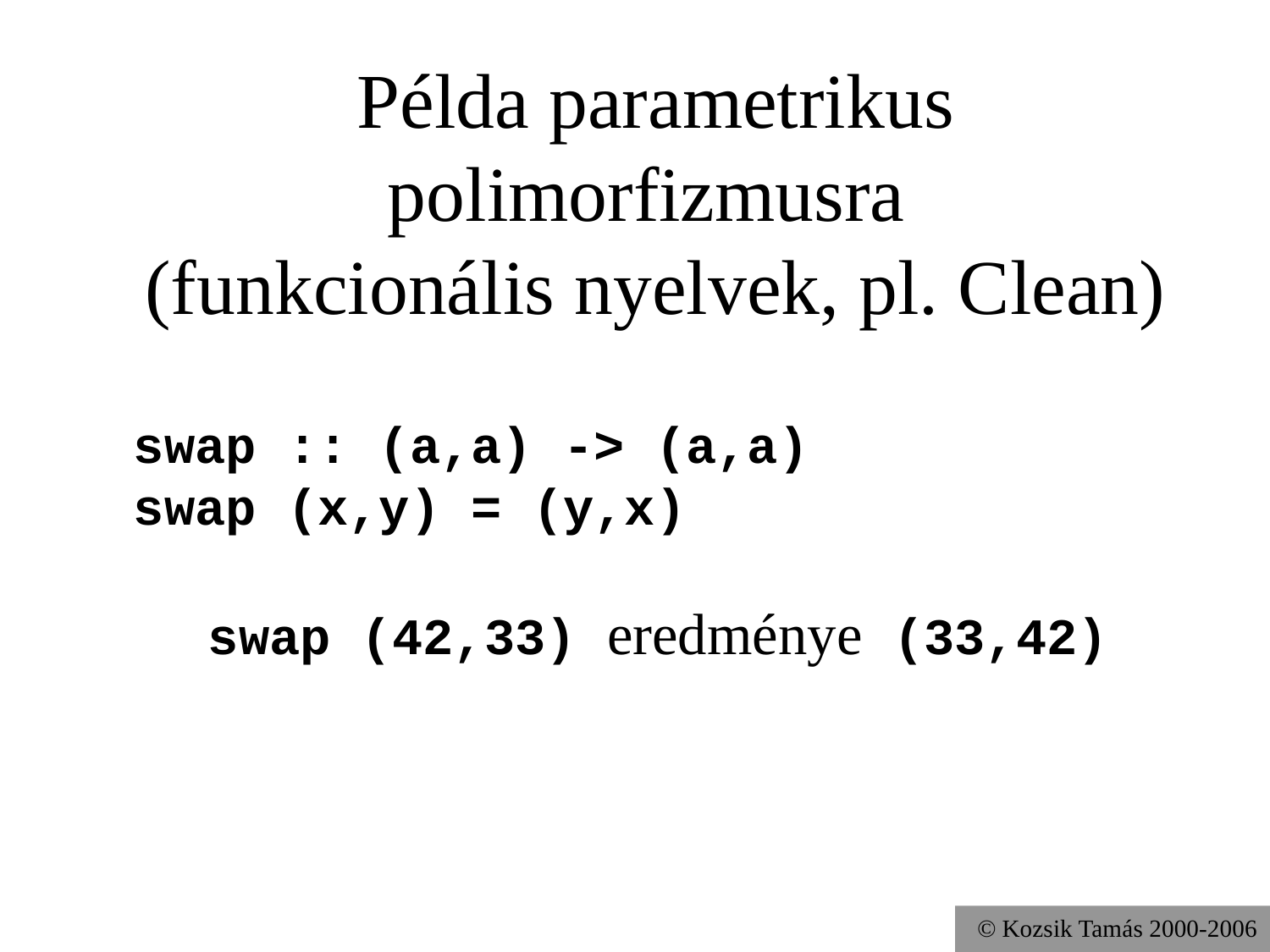

# Példa parametrikus polimorfizmusra (funkcionális nyelvek, pl. Clean)
	swap :: (a,a) -> (a,a)
	swap (x,y) = (y,x)

  swap (42,33) eredménye (33,42)

© Kozsik Tamás 2000-2006